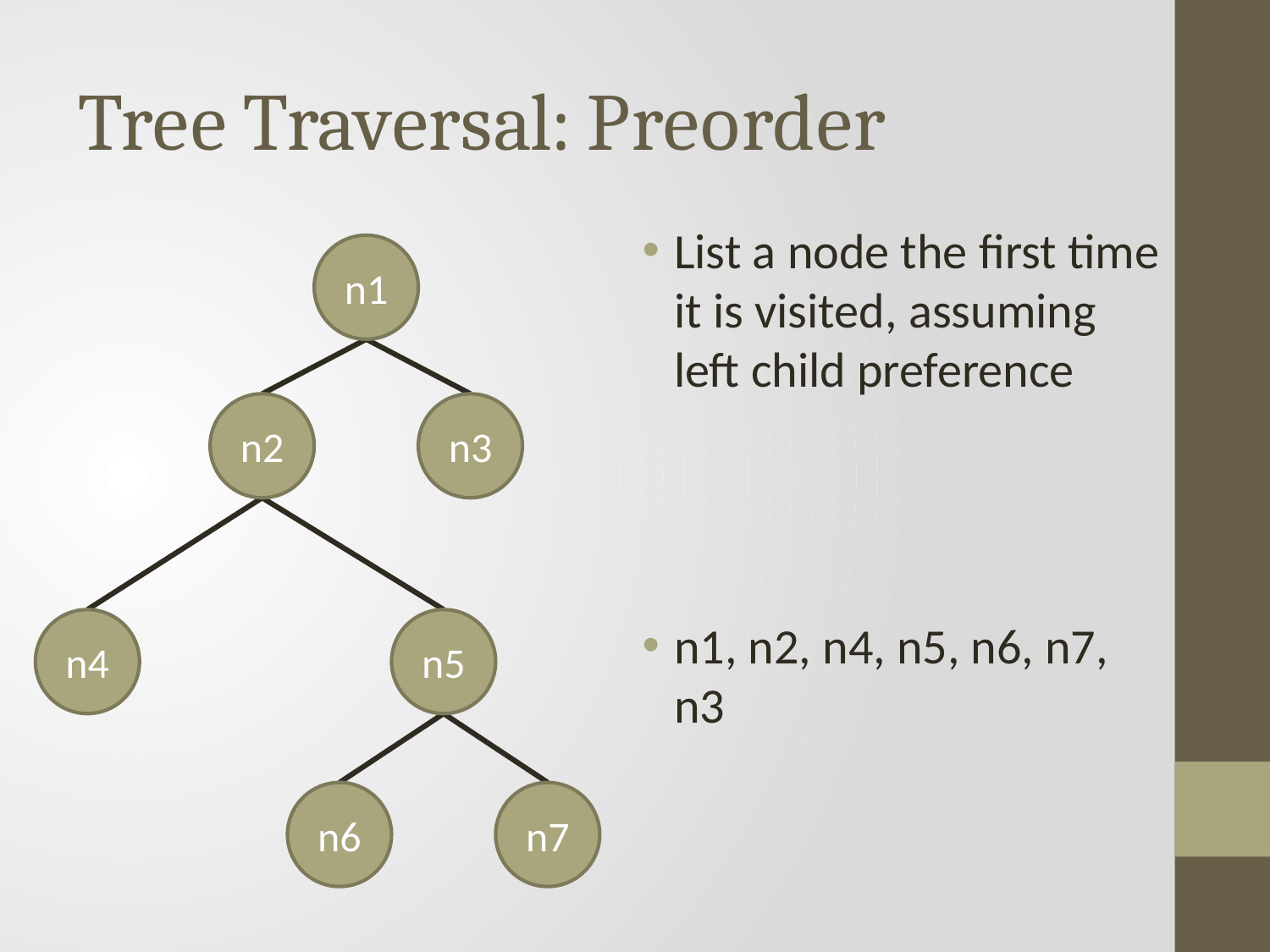

# Tree Traversal: Preorder
List a node the first time it is visited, assuming left child preference

n1, n2, n4, n5, n6, n7, n3
n1
n2
n3
n4
n5
n6
n7